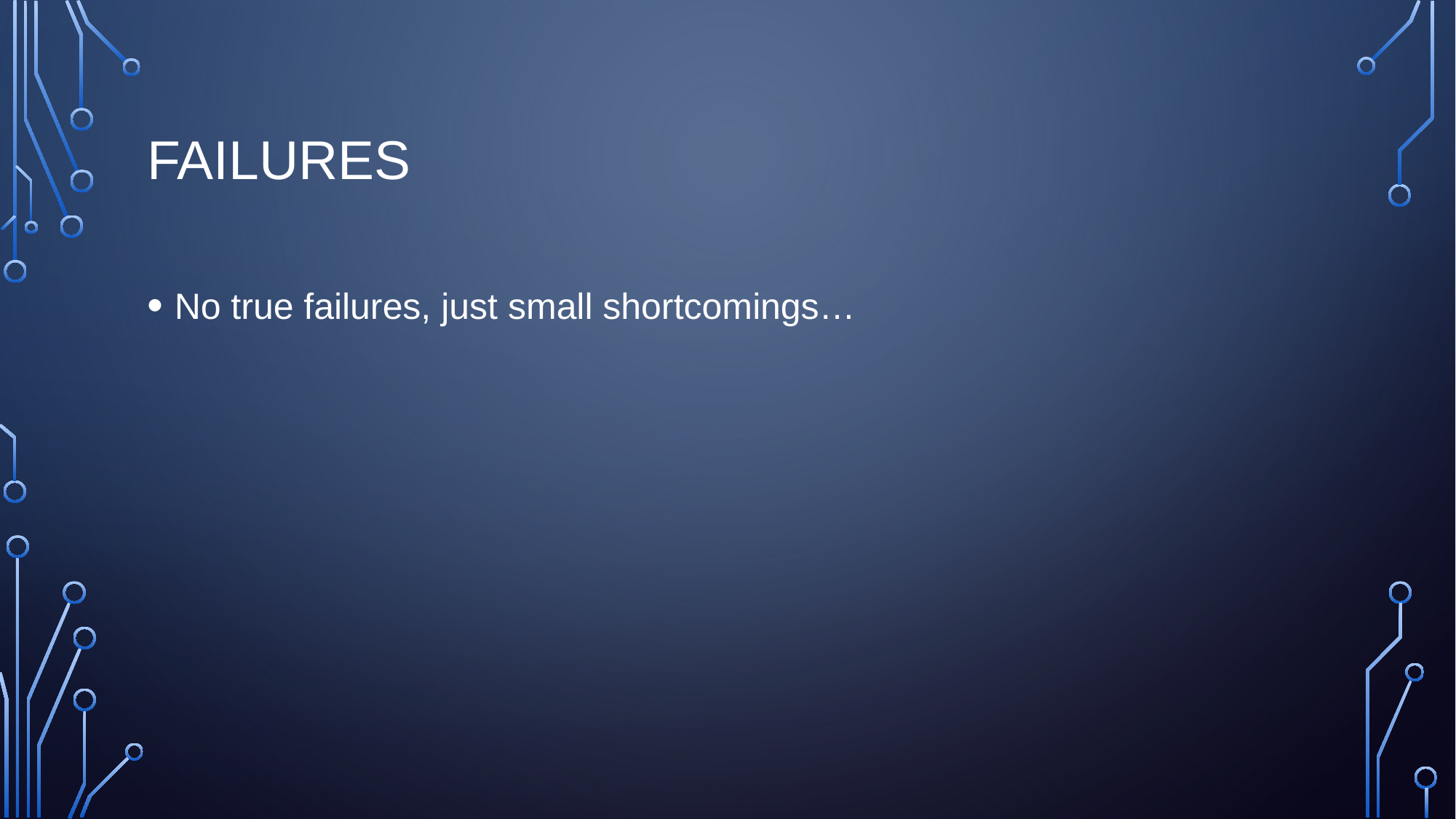

# Failures
No true failures, just small shortcomings…